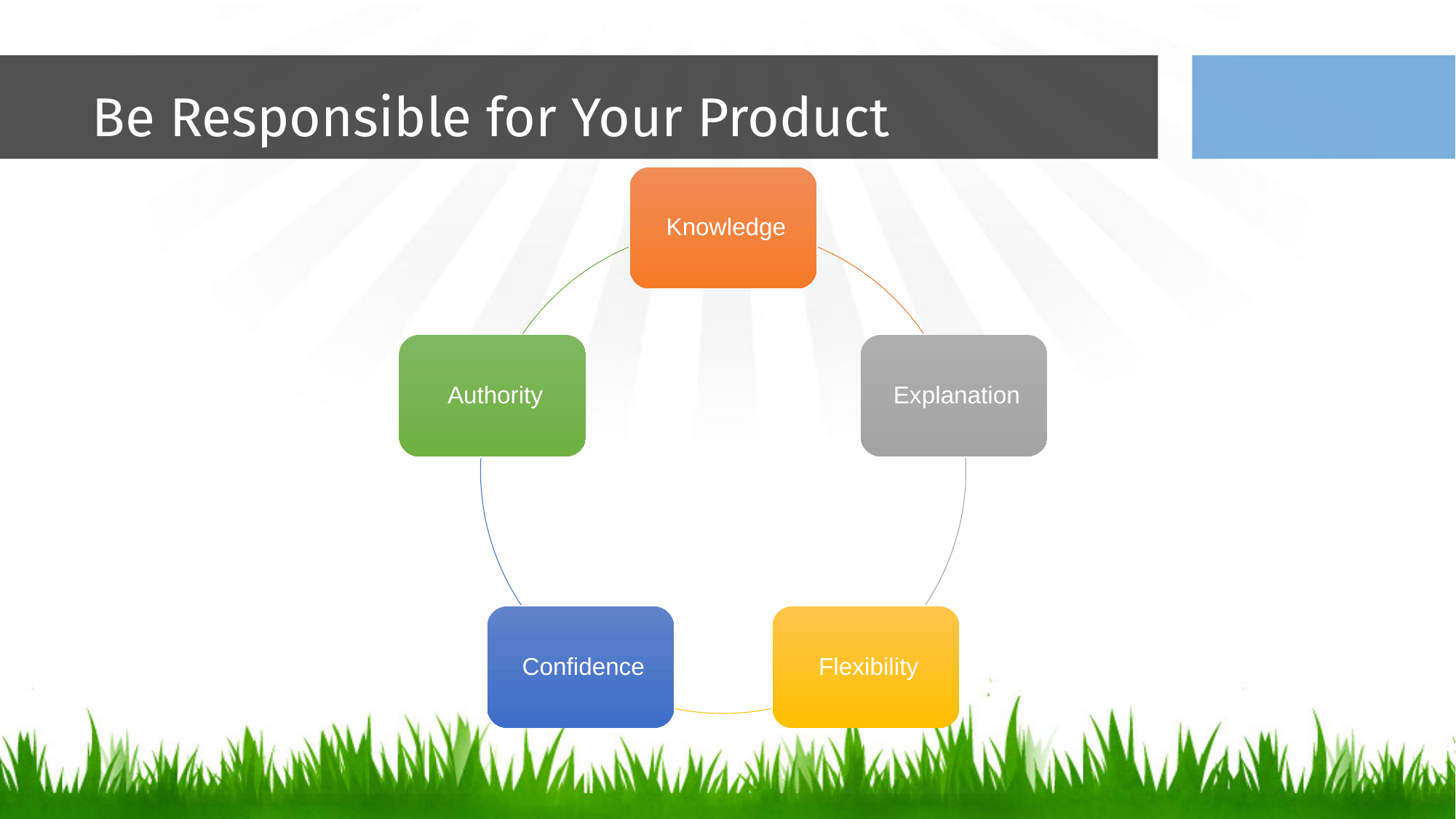

Be Responsible for Your Product

Knowledge
Explanation
Flexibility
Confidence
Authority